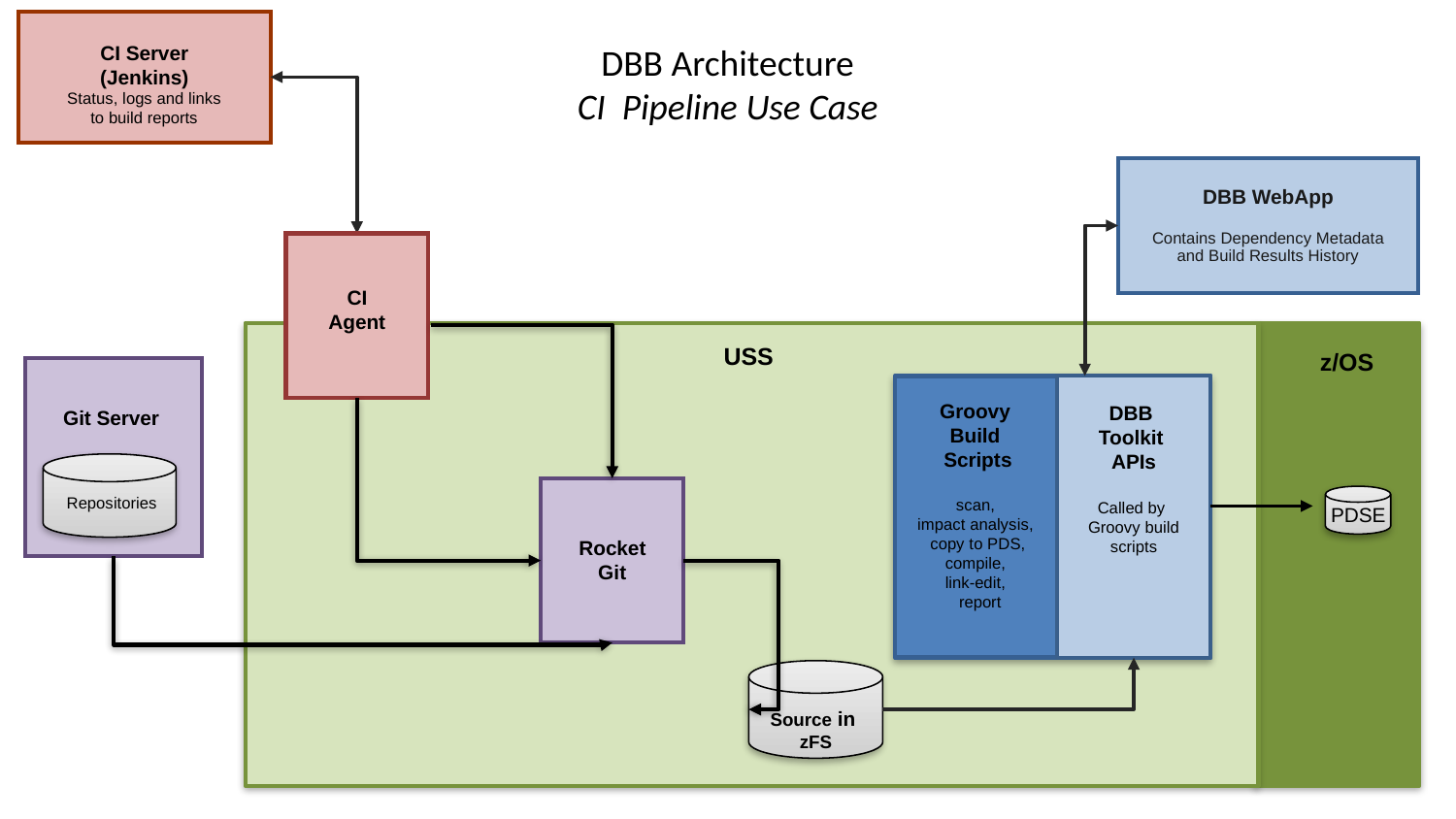

CI Server (Jenkins)
Status, logs and links to build reports

CI
Agent

 Repositories
Git Server
DBB Architecture
CI  Pipeline Use Case

DBB WebApp

Contains Dependency Metadata
and Build Results History

DBB
Toolkit
APIs

Called by
Groovy build scripts

Groovy
Build
Scripts

scan,
impact analysis,
copy to PDS, compile, ​
link-edit,
 report

PDSE

USS
z/OS
Rocket Git

Source in
zFS